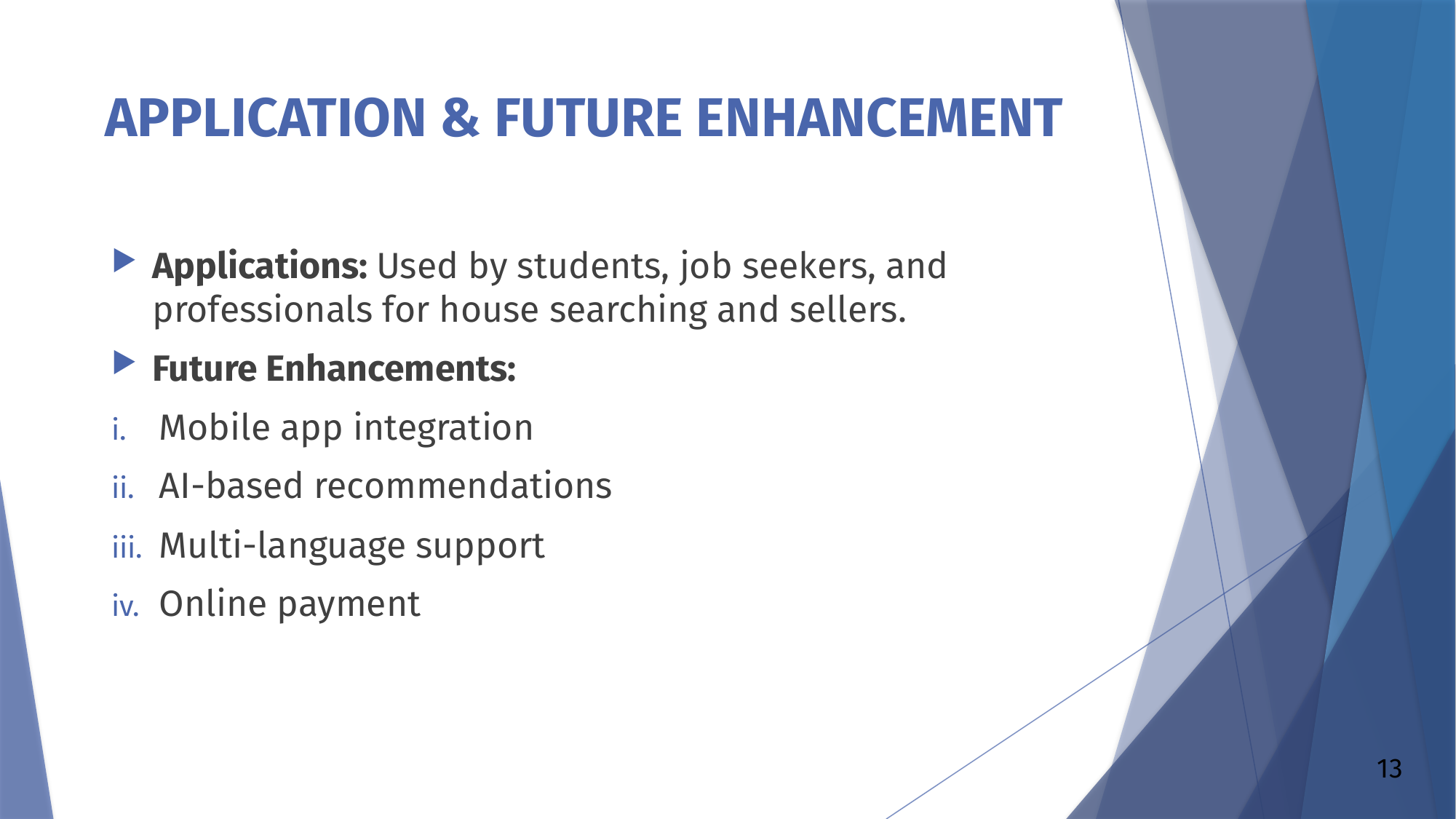

# APPLICATION & FUTURE ENHANCEMENT
Applications: Used by students, job seekers, and professionals for house searching and sellers.
Future Enhancements:
Mobile app integration
AI-based recommendations
Multi-language support
Online payment
13